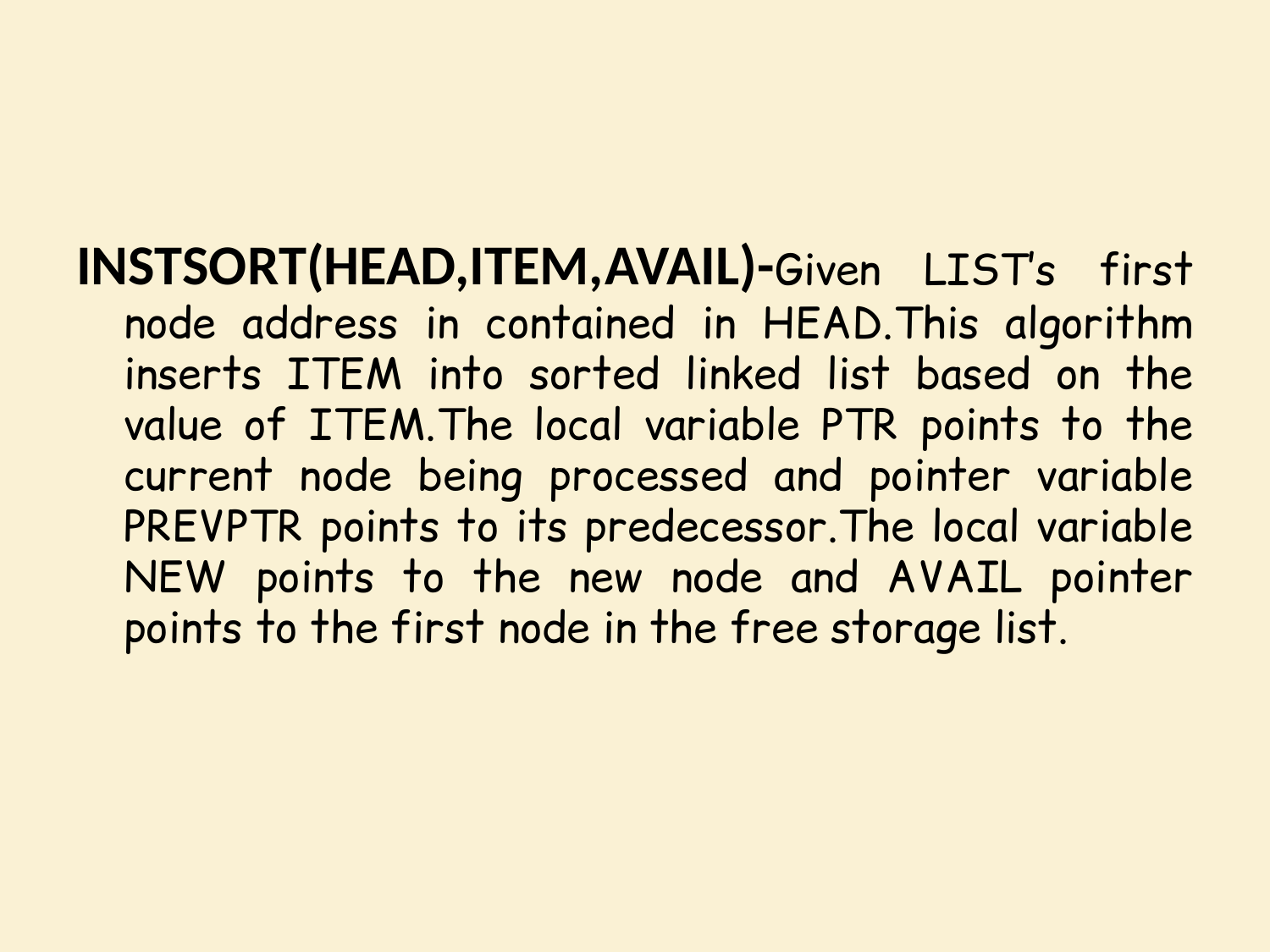

#
INSTSORT(HEAD,ITEM,AVAIL)-Given LIST’s first node address in contained in HEAD.This algorithm inserts ITEM into sorted linked list based on the value of ITEM.The local variable PTR points to the current node being processed and pointer variable PREVPTR points to its predecessor.The local variable NEW points to the new node and AVAIL pointer points to the first node in the free storage list.